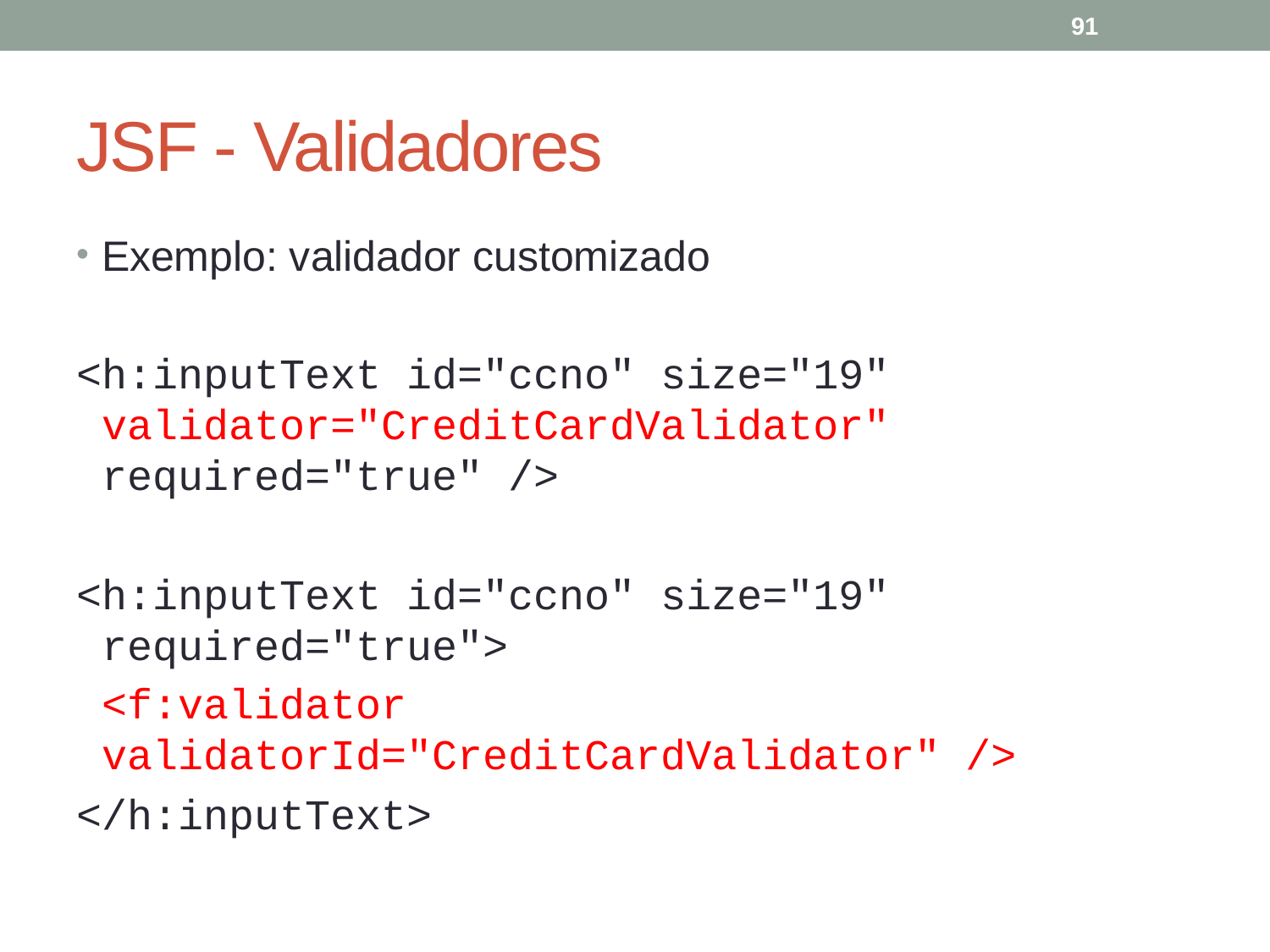

91
# JSF - Validadores
Exemplo: validador customizado

<h:inputText id="ccno" size="19" validator="CreditCardValidator" required="true" />

<h:inputText id="ccno" size="19" required="true">
 <f:validator validatorId="CreditCardValidator" />
</h:inputText>